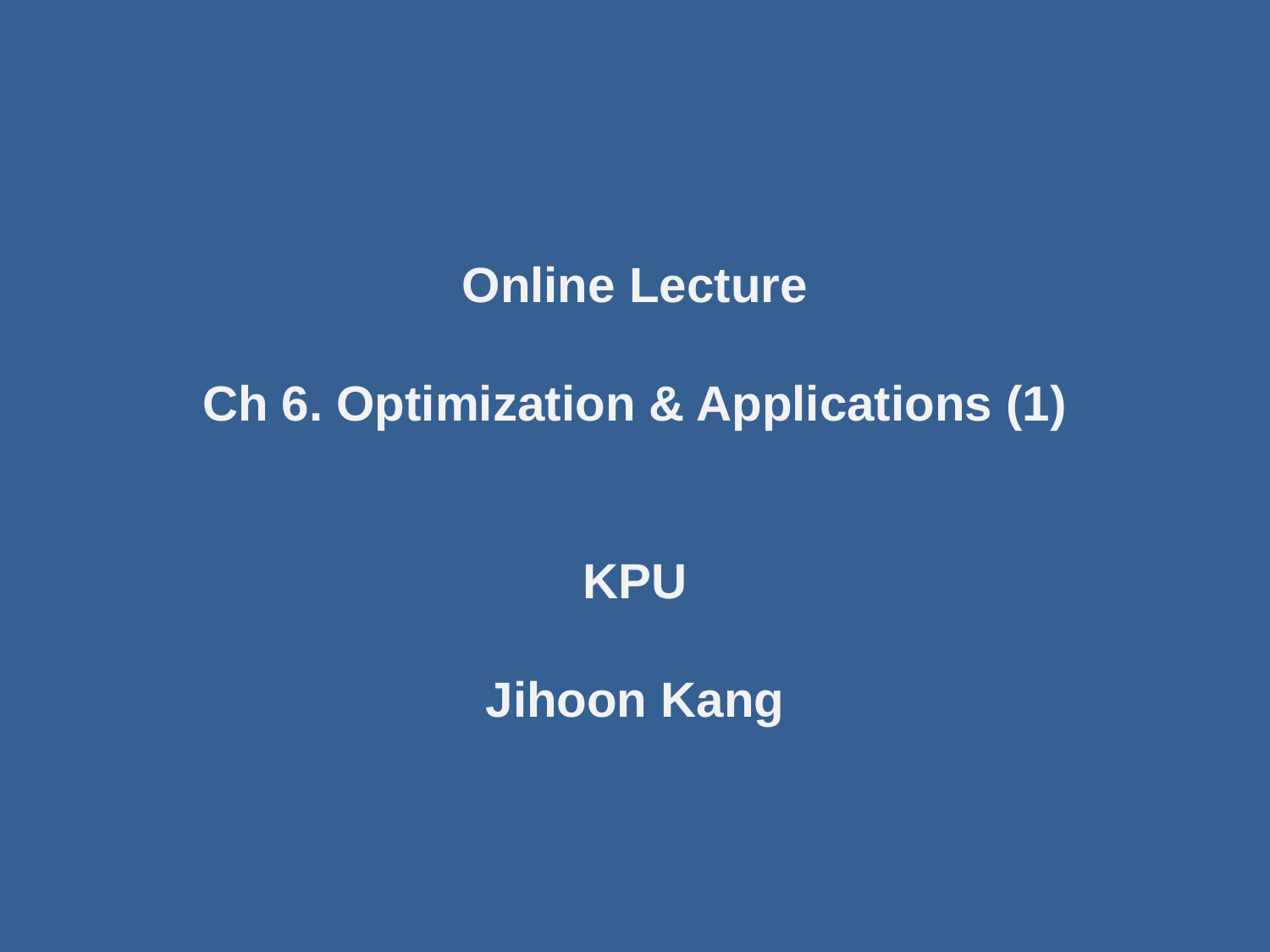

Online Lecture

Ch 6. Optimization & Applications (1)

KPU

Jihoon Kang